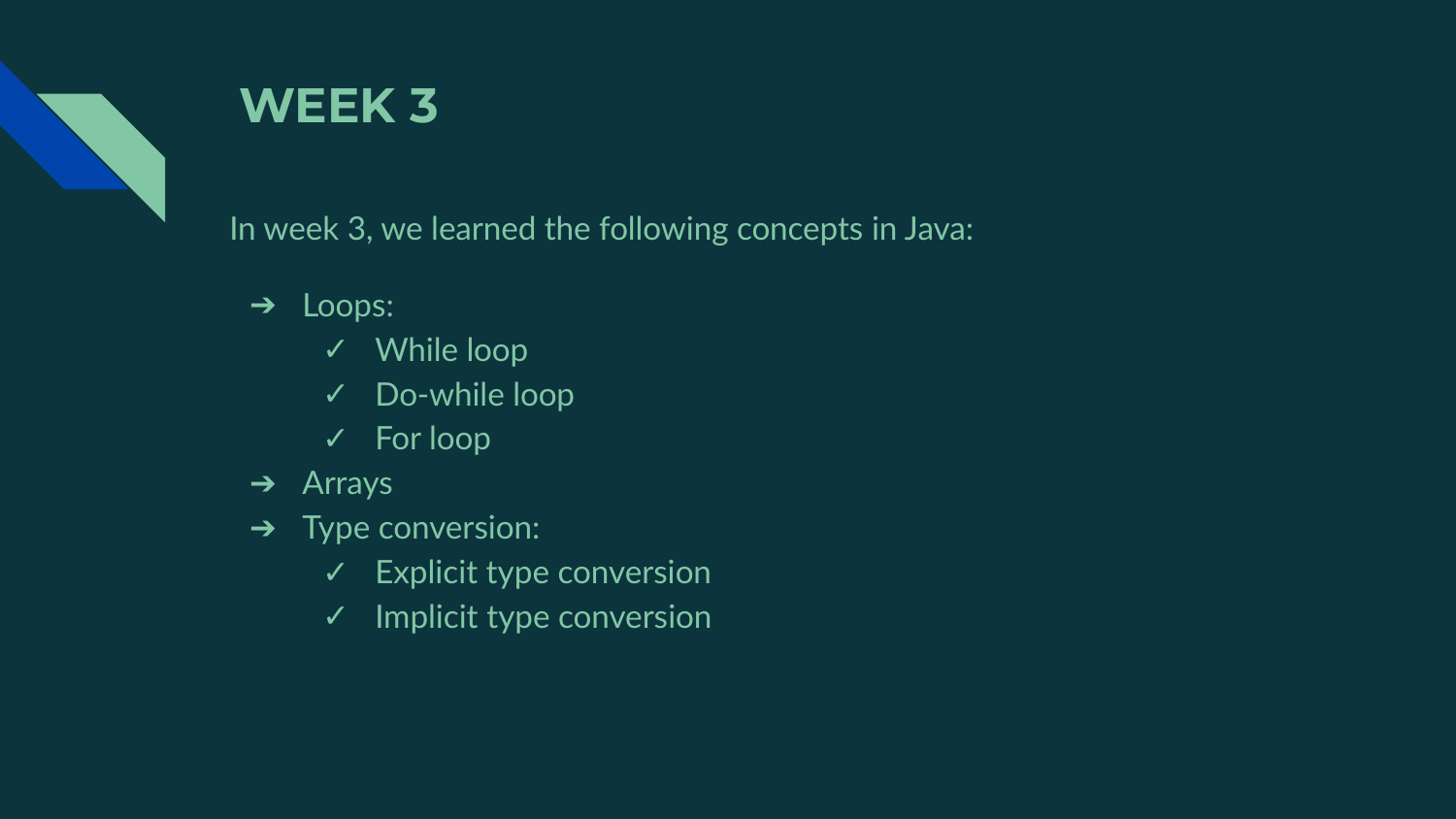

# WEEK 3
In week 3, we learned the following concepts in Java:
Loops:
While loop
Do-while loop
For loop
Arrays
Type conversion:
Explicit type conversion
Implicit type conversion